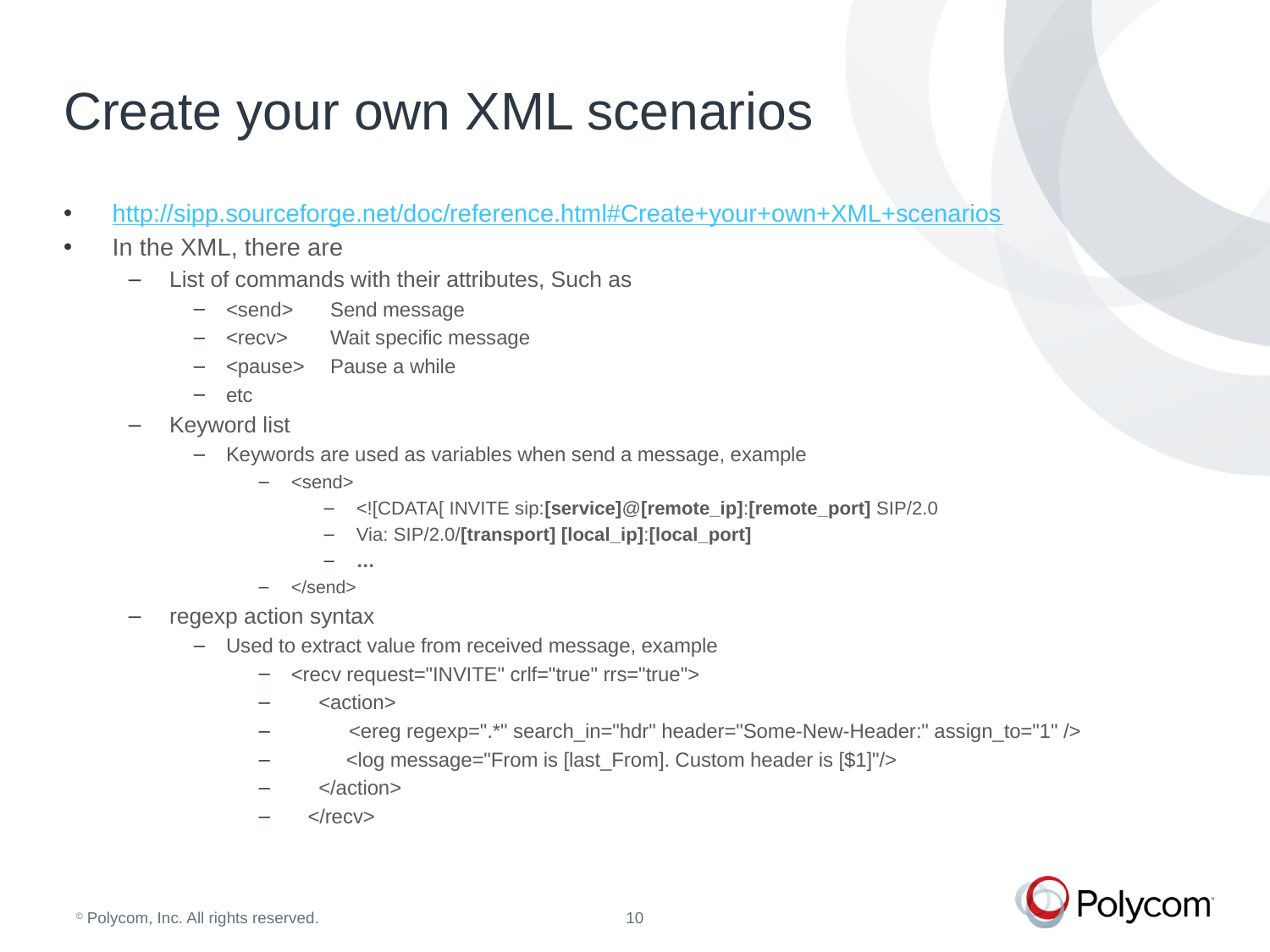

# Create your own XML scenarios
http://sipp.sourceforge.net/doc/reference.html#Create+your+own+XML+scenarios
In the XML, there are
List of commands with their attributes, Such as
<send>	Send message
<recv>	Wait specific message
<pause>	Pause a while
etc
Keyword list
Keywords are used as variables when send a message, example
<send>
<![CDATA[ INVITE sip:[service]@[remote_ip]:[remote_port] SIP/2.0
Via: SIP/2.0/[transport] [local_ip]:[local_port]
…
</send>
regexp action syntax
Used to extract value from received message, example
<recv request="INVITE" crlf="true" rrs="true">
     <action>
	 <ereg regexp=".*" search_in="hdr" header="Some-New-Header:" assign_to="1" />
          <log message="From is [last_From]. Custom header is [$1]"/>
     </action>
   </recv>